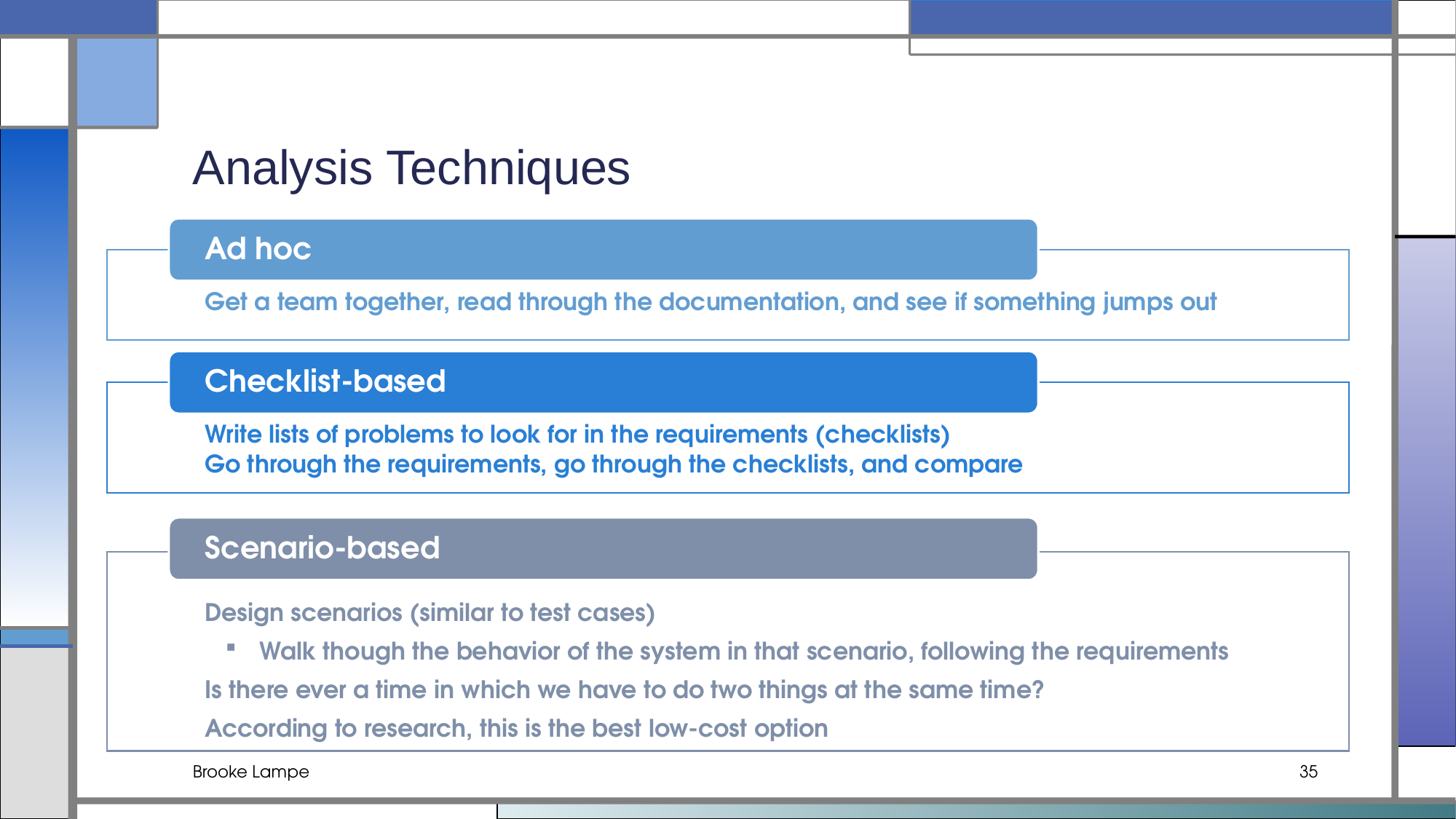

# Analysis Techniques
Ad hoc
Get a team together, read through the documentation, and see if something jumps out
Checklist-based
Write lists of problems to look for in the requirements (checklists)
Go through the requirements, go through the checklists, and compare
Scenario-based
Design scenarios (similar to test cases)
Walk though the behavior of the system in that scenario, following the requirements
Is there ever a time in which we have to do two things at the same time?
According to research, this is the best low-cost option
Brooke Lampe
35